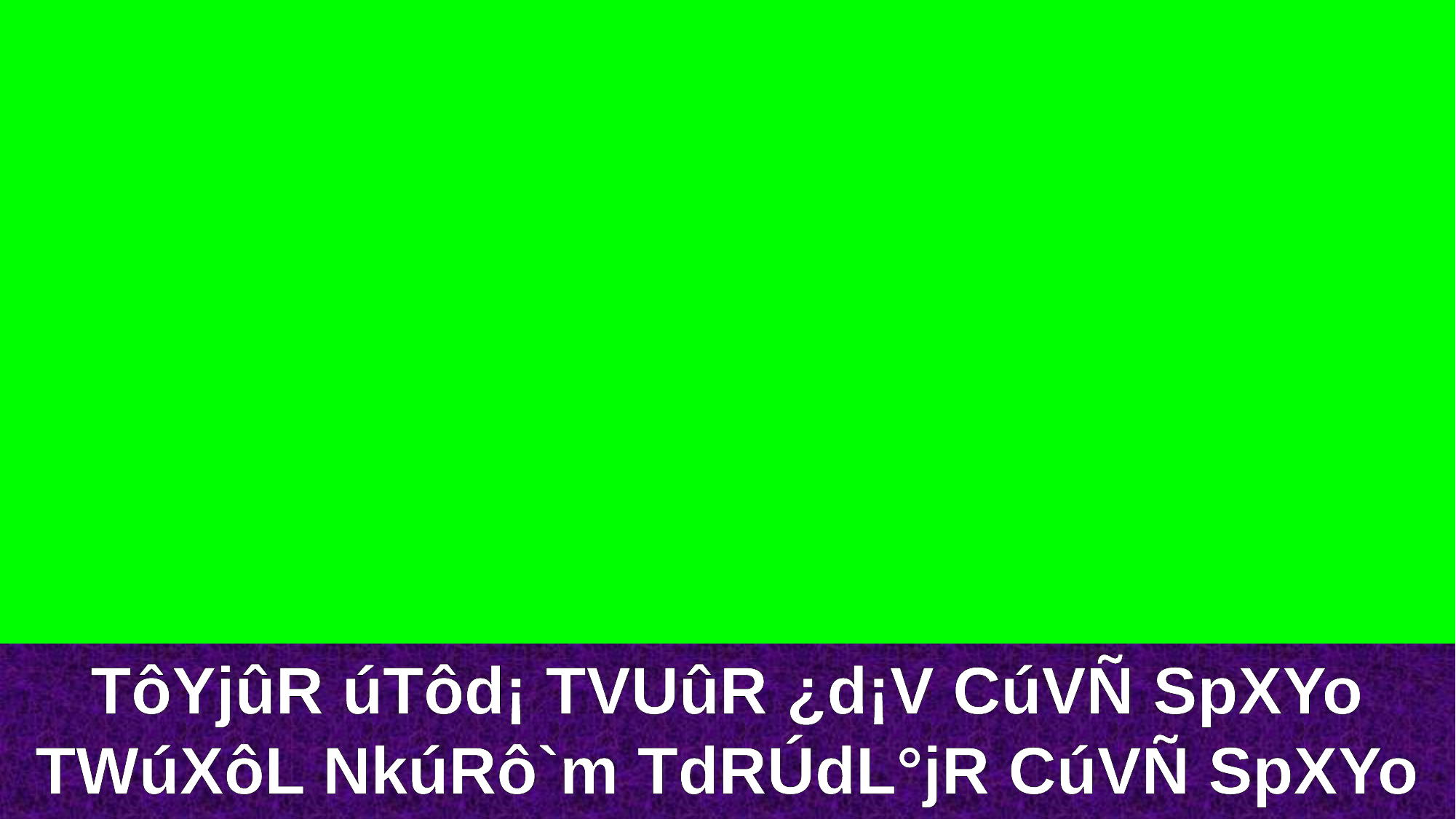

TôYjûR úTôd¡ TVUûR ¿d¡V CúVÑ SpXYo TWúXôL NkúRô`m TdRÚdL°jR CúVÑ SpXYo